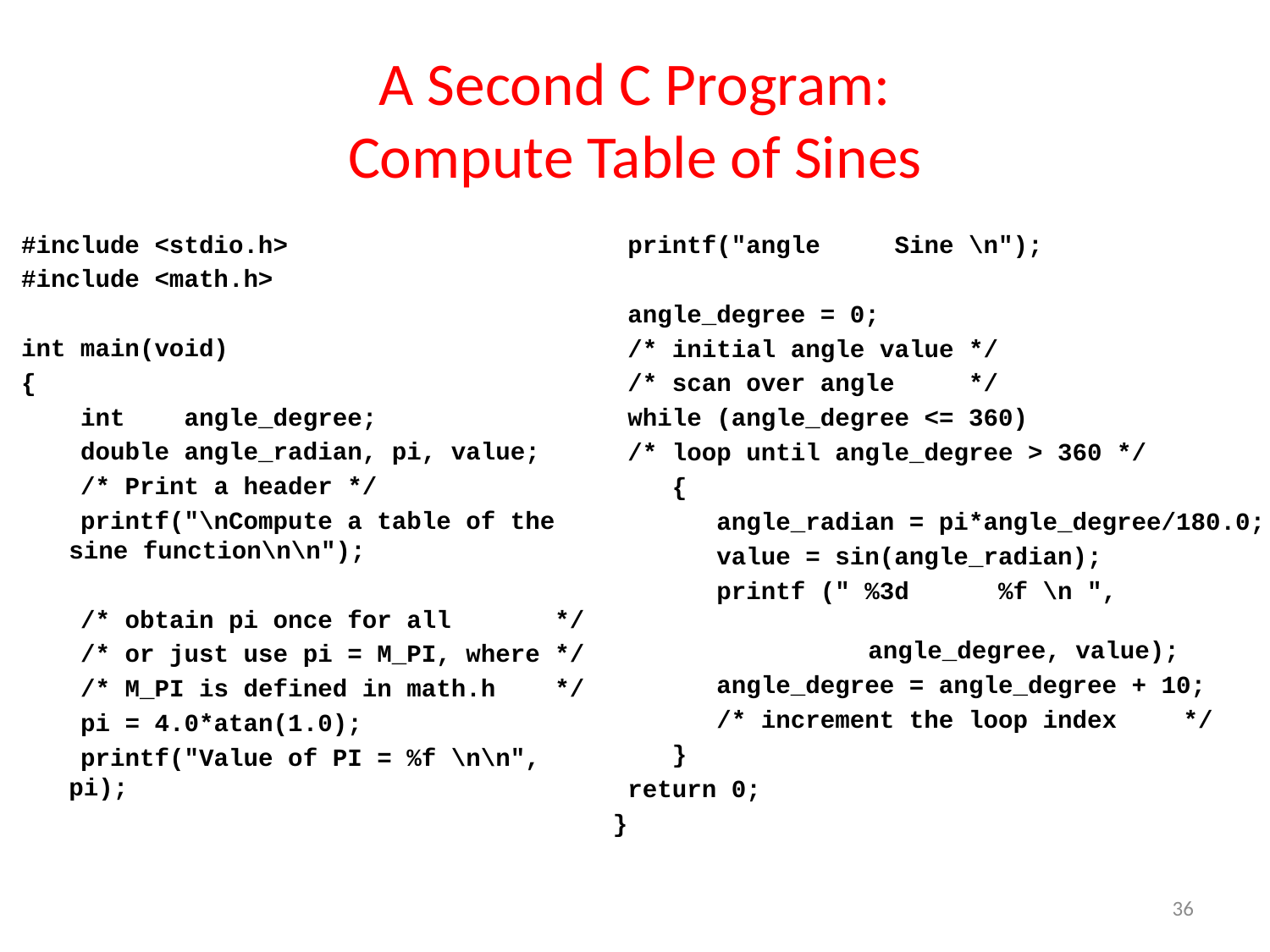

# A Second C Program: Compute Table of Sines
#include <stdio.h>
#include <math.h>

int main(void)
{
    int    angle_degree;
    double angle_radian, pi, value;
    /* Print a header */
    printf("\nCompute a table of the sine function\n\n");

    /* obtain pi once for all       */
    /* or just use pi = M_PI, where */
    /* M_PI is defined in math.h    */
    pi = 4.0*atan(1.0);
    printf("Value of PI = %f \n\n",
pi);
 printf("angle     Sine \n");

 angle_degree = 0;
 /* initial angle value */
 /* scan over angle     */
 while (angle_degree <= 360)
 /* loop until angle_degree > 360 */
    {
       angle_radian = pi*angle_degree/180.0;
       value = sin(angle_radian);
       printf (" %3d      %f \n ",
              angle_degree, value);
       angle_degree = angle_degree + 10;
       /* increment the loop index	 */
    }
 return 0;
}
36